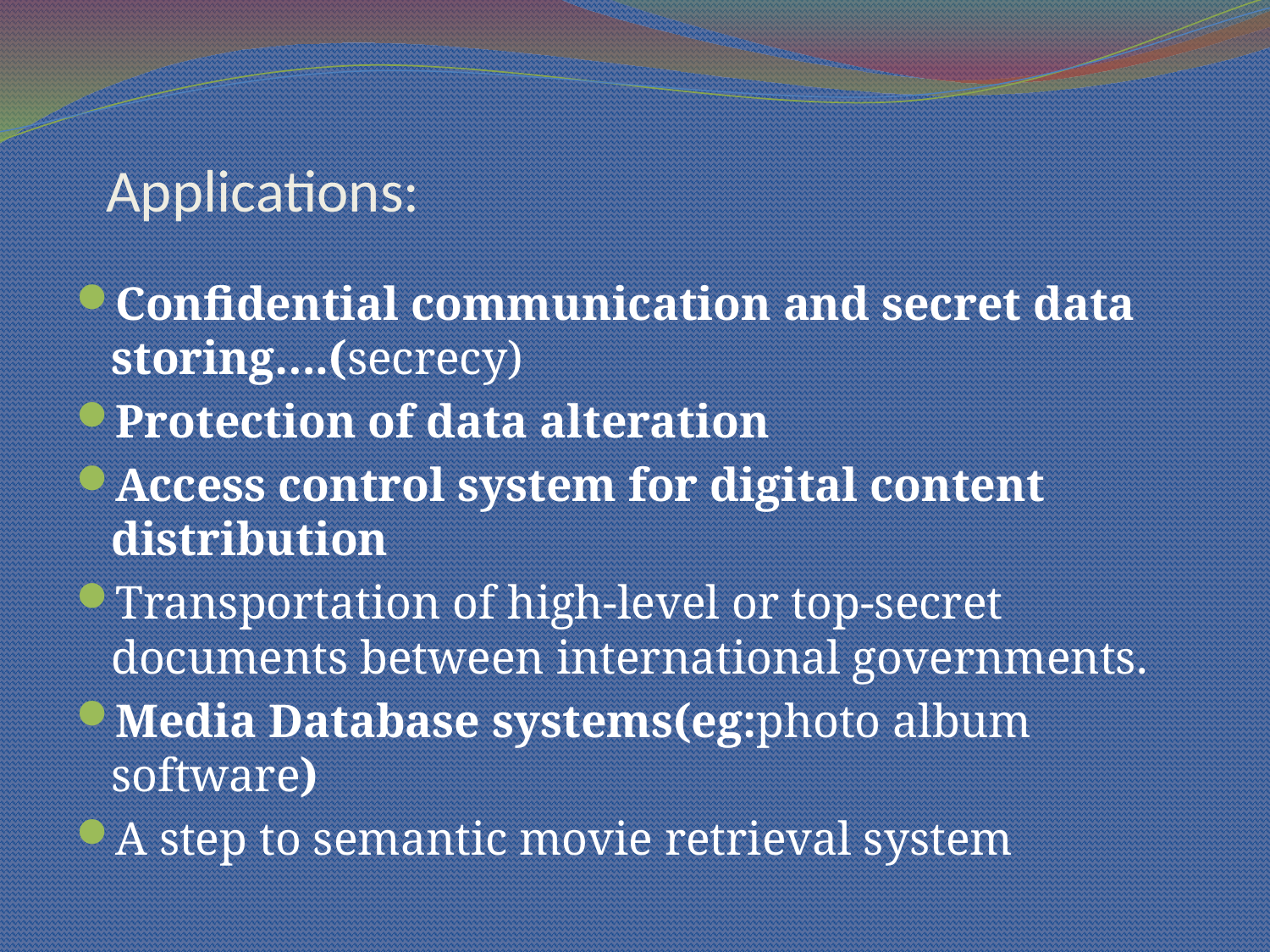

# Applications:
Confidential communication and secret data storing….(secrecy)
Protection of data alteration
Access control system for digital content distribution
Transportation of high-level or top-secret documents between international governments.
Media Database systems(eg:photo album software)
A step to semantic movie retrieval system